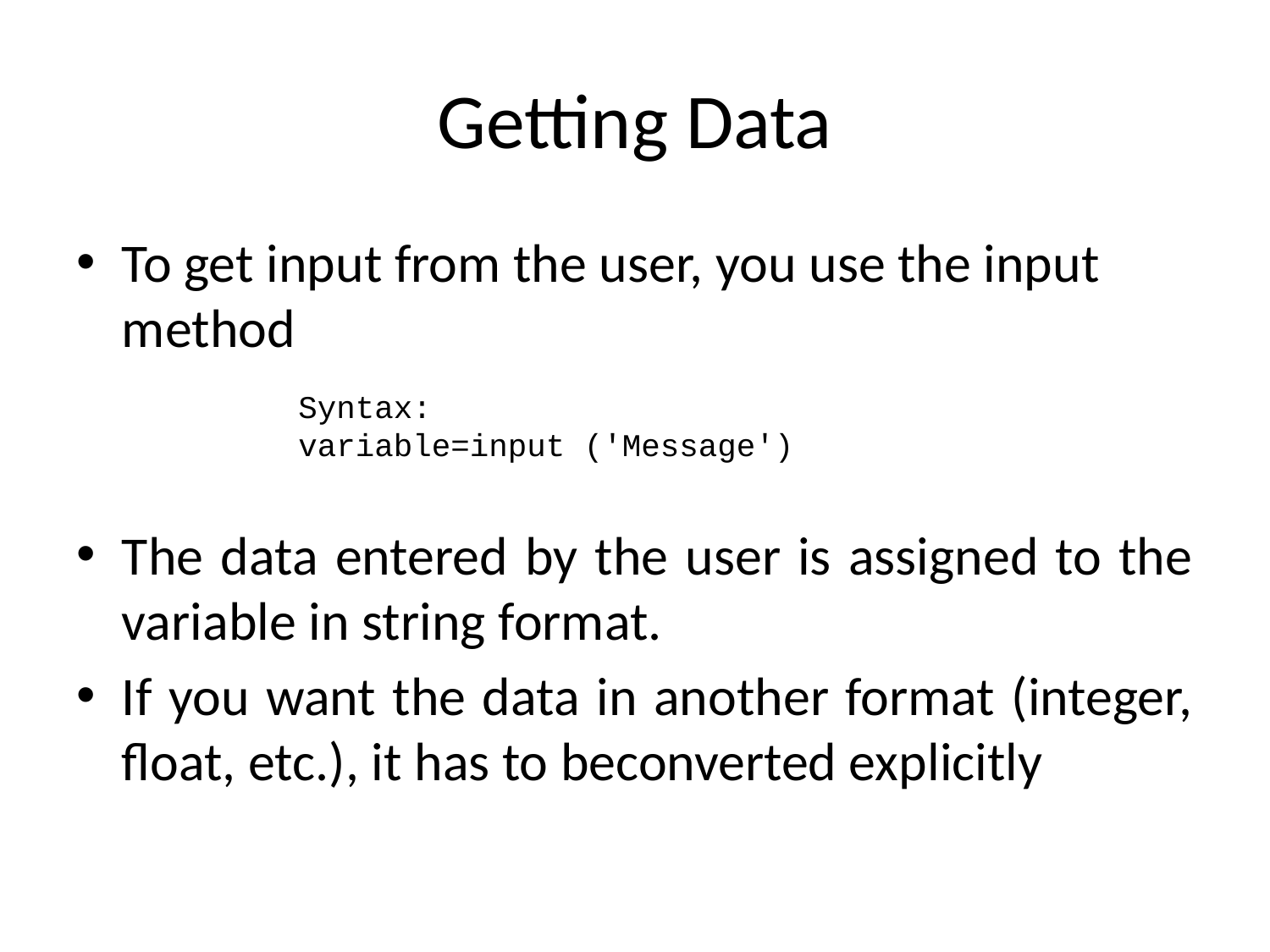

# Getting Data
To get input from the user, you use the input method

The data entered by the user is assigned to the variable in string format.
If you want the data in another format (integer, float, etc.), it has to beconverted explicitly
Syntax:
variable=input ('Message')